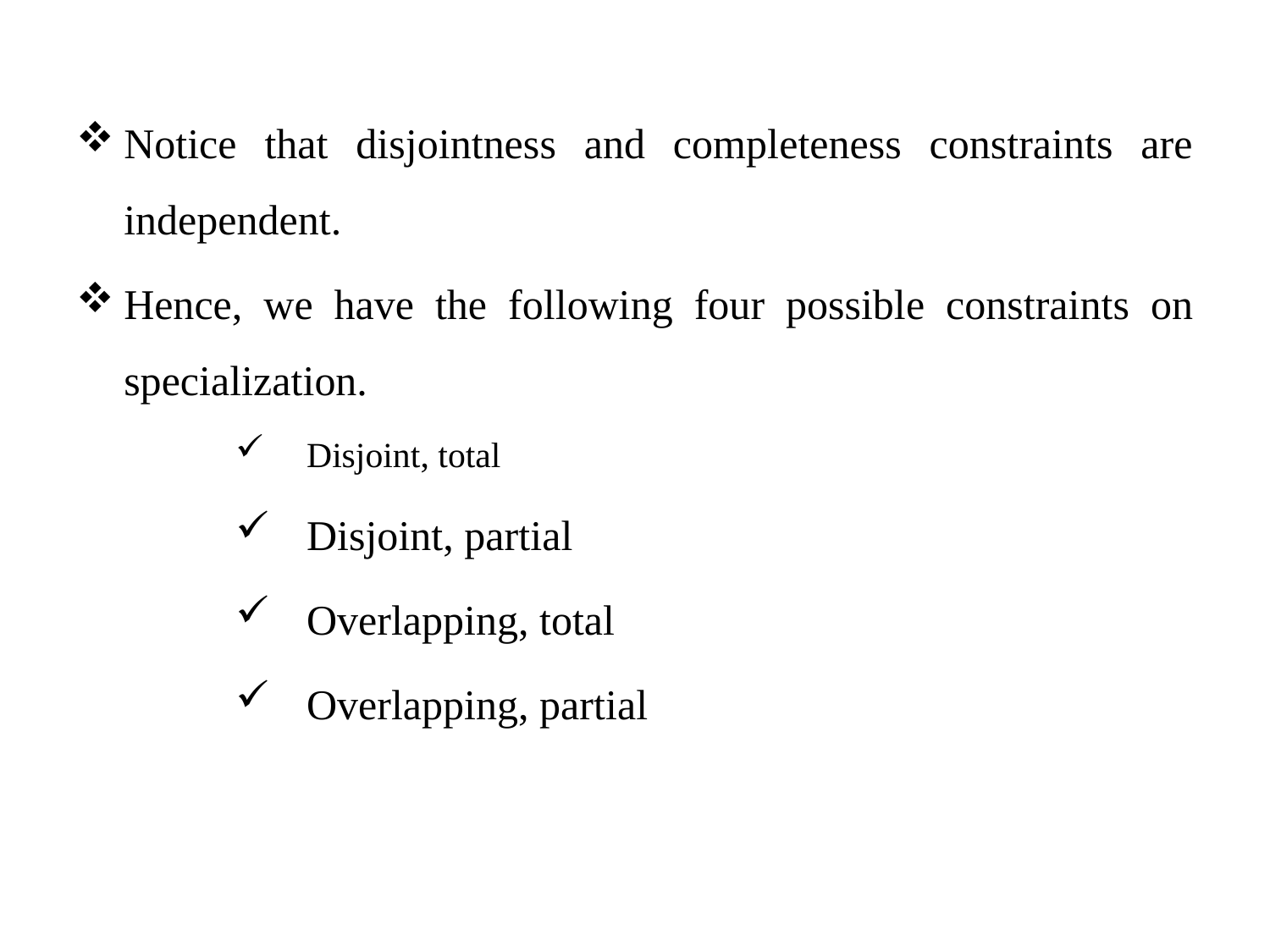

Notice that disjointness and completeness constraints are independent.
Hence, we have the following four possible constraints on specialization.
Disjoint, total
Disjoint, partial
Overlapping, total
Overlapping, partial